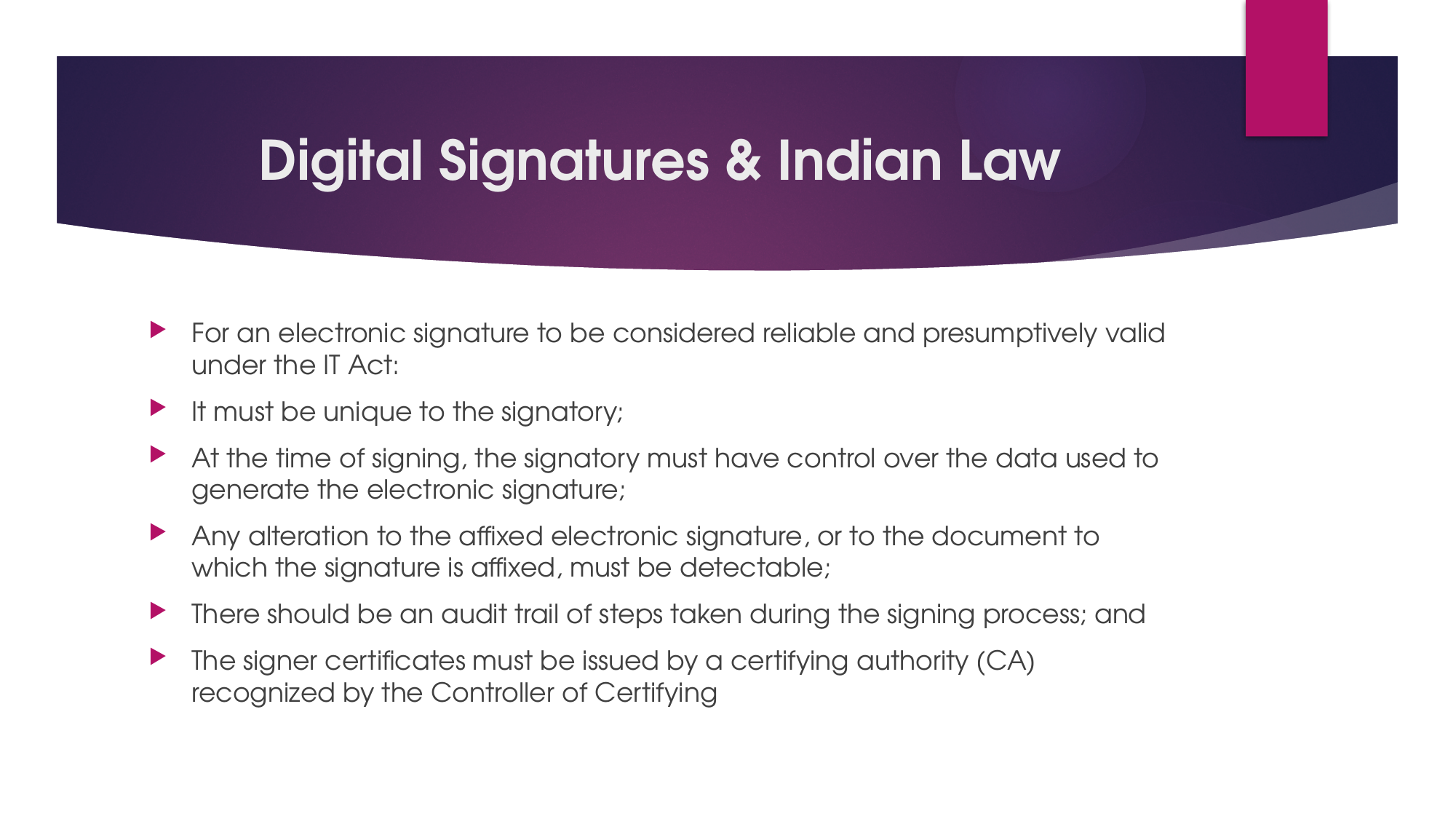

# Digital Signatures & Indian Law
For an electronic signature to be considered reliable and presumptively valid under the IT Act:
It must be unique to the signatory;
At the time of signing, the signatory must have control over the data used to generate the electronic signature;
Any alteration to the affixed electronic signature, or to the document to which the signature is affixed, must be detectable;
There should be an audit trail of steps taken during the signing process; and
The signer certificates must be issued by a certifying authority (CA) recognized by the Controller of Certifying